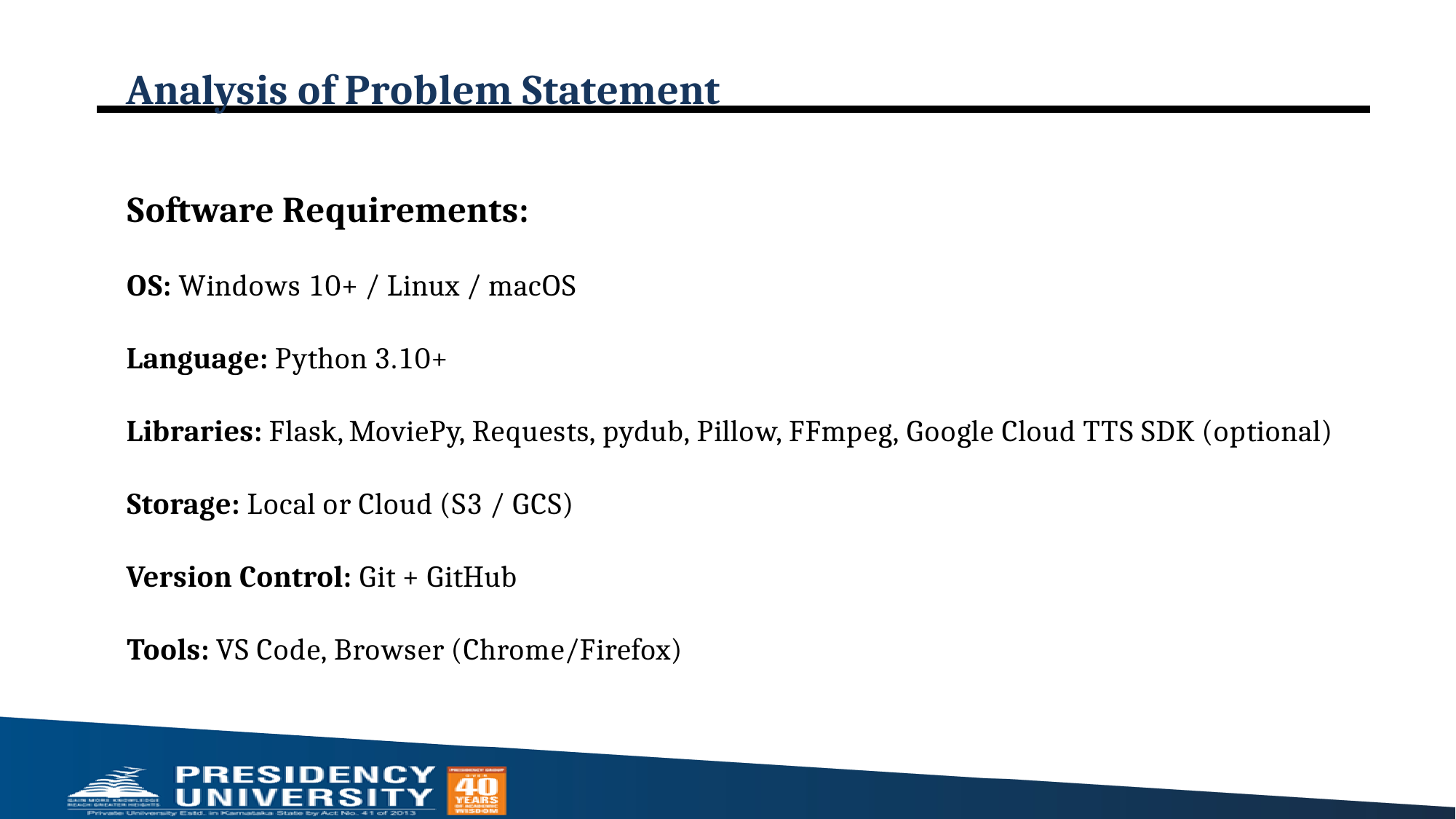

# Analysis of Problem Statement
Software Requirements:
OS: Windows 10+ / Linux / macOS
Language: Python 3.10+
Libraries: Flask, MoviePy, Requests, pydub, Pillow, FFmpeg, Google Cloud TTS SDK (optional)
Storage: Local or Cloud (S3 / GCS)
Version Control: Git + GitHub
Tools: VS Code, Browser (Chrome/Firefox)